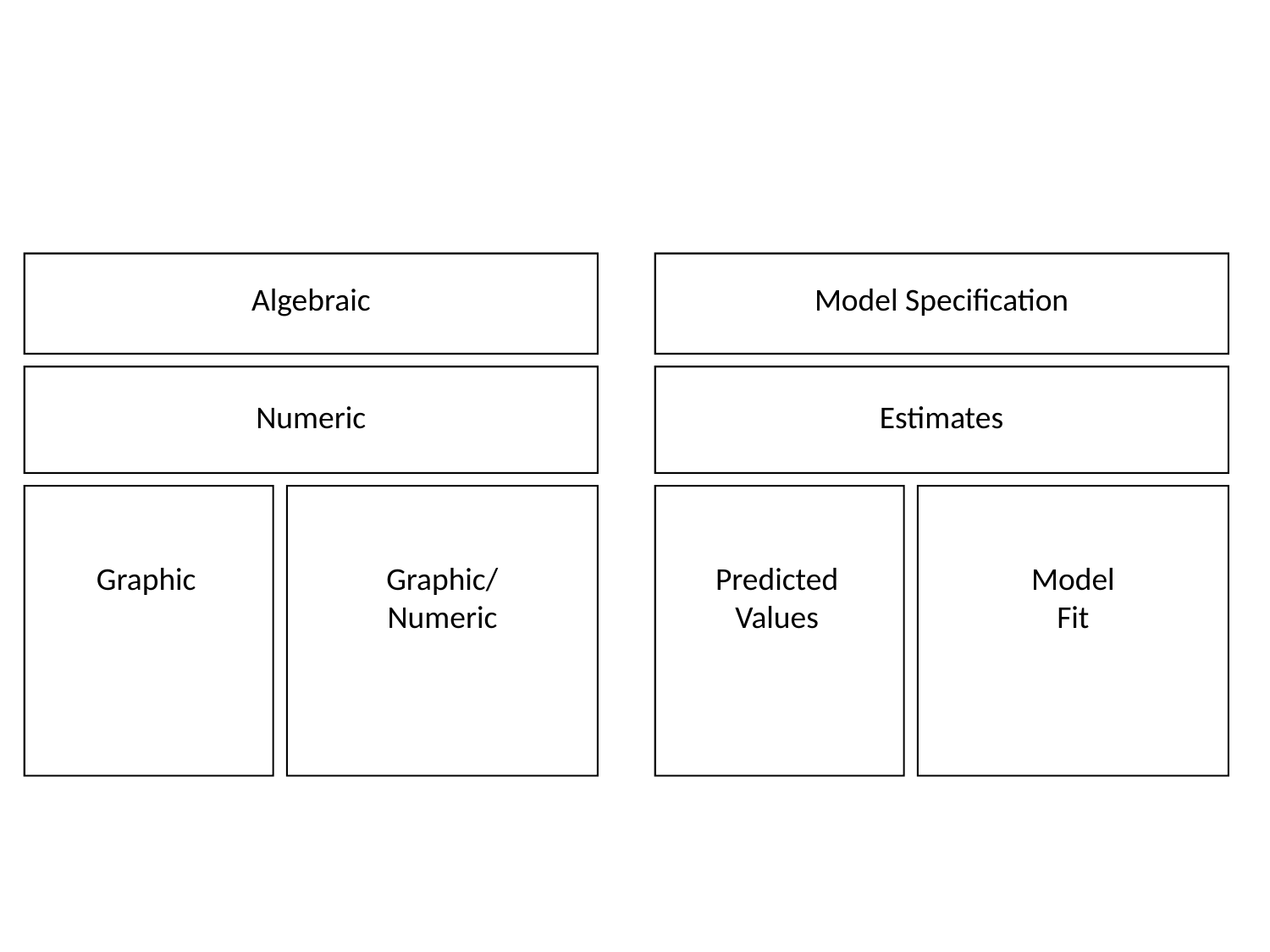

Algebraic

Numeric

Graphic
Graphic/
Numeric

Model Specification

Estimates

Predicted
Values
Model
Fit